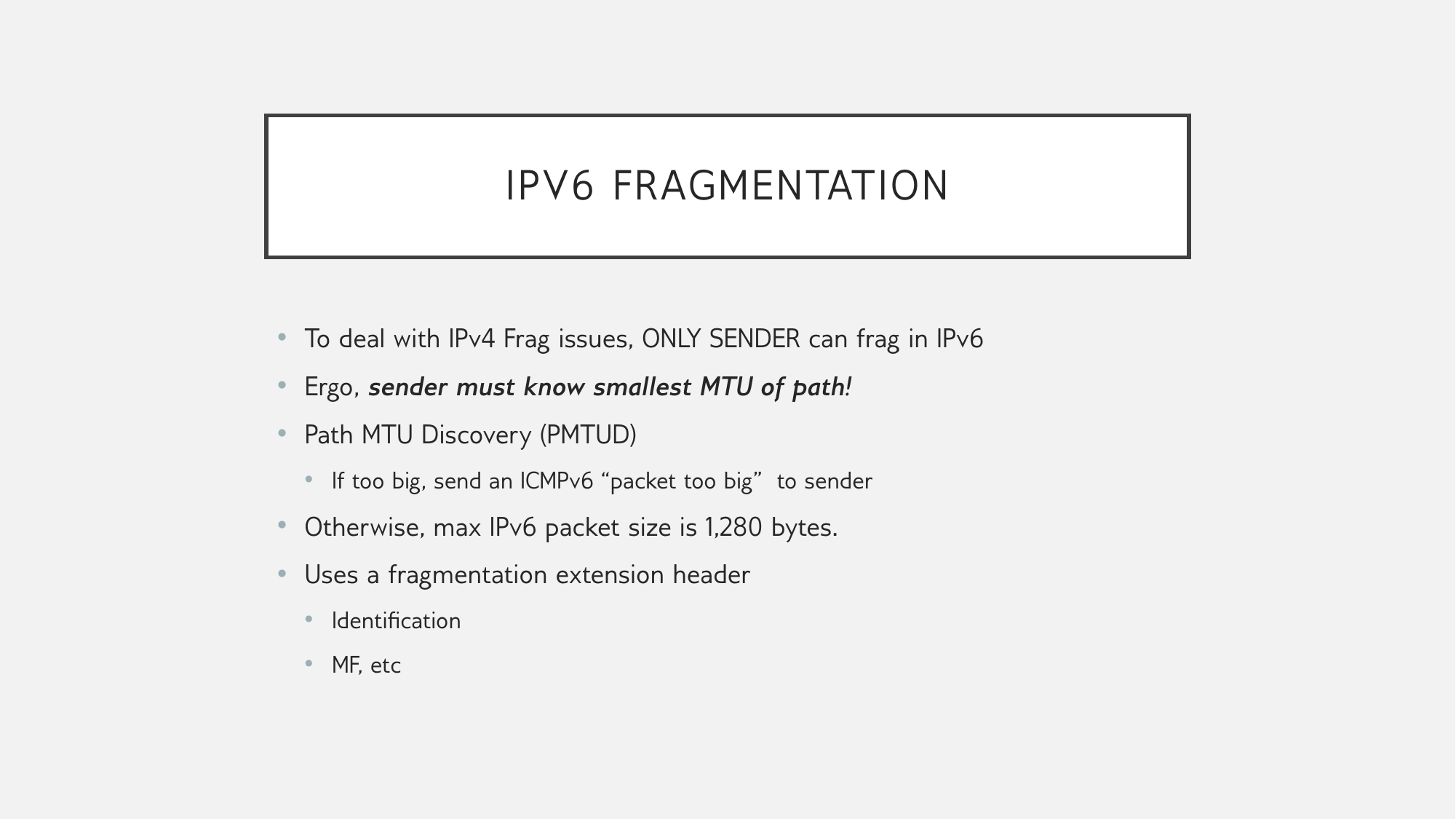

# IPV6 Fragmentation
To deal with IPv4 Frag issues, ONLY SENDER can frag in IPv6
Ergo, sender must know smallest MTU of path!
Path MTU Discovery (PMTUD)
If too big, send an ICMPv6 “packet too big”  to sender
Otherwise, max IPv6 packet size is 1,280 bytes.
Uses a fragmentation extension header
Identification
MF, etc